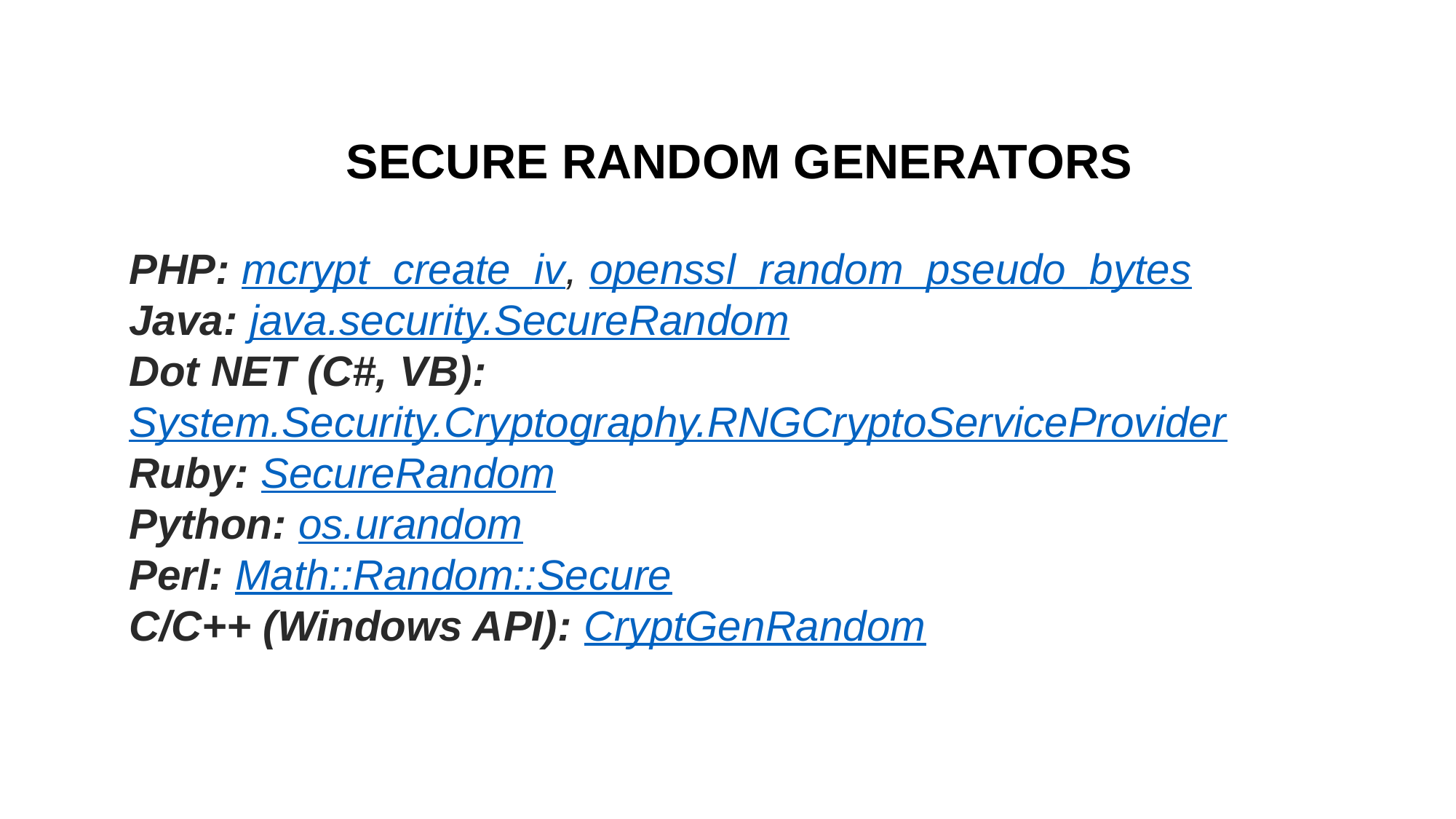

SECURE RANDOM GENERATORS
PHP: mcrypt_create_iv, openssl_random_pseudo_bytes
Java: java.security.SecureRandom
Dot NET (C#, VB): System.Security.Cryptography.RNGCryptoServiceProvider
Ruby: SecureRandom
Python: os.urandom
Perl: Math::Random::Secure
C/C++ (Windows API): CryptGenRandom